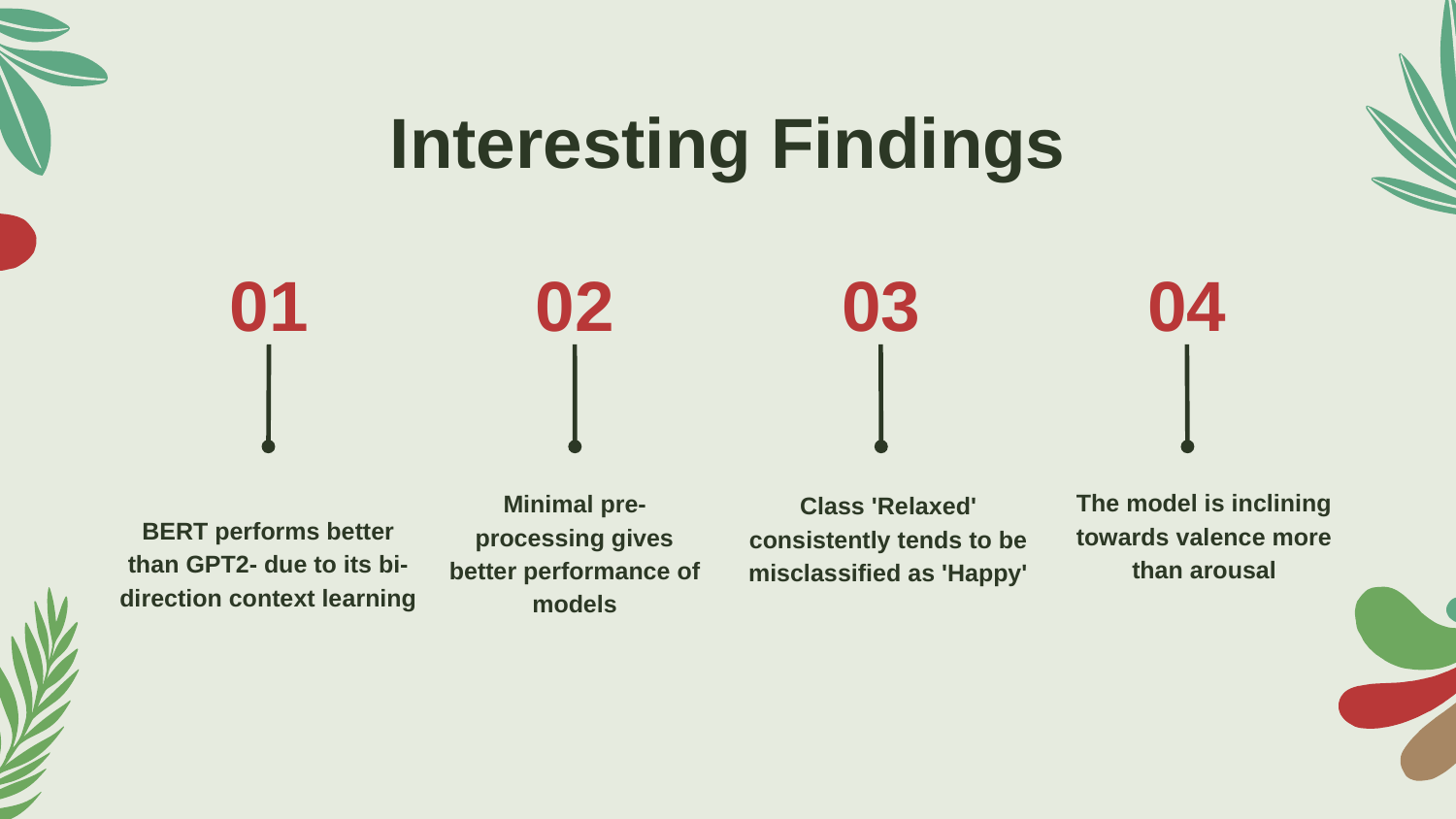

# Interesting Findings
01
02
03
04
The model is inclining towards valence more than arousal
Minimal pre-processing gives better performance of models
Class 'Relaxed' consistently tends to be misclassified as 'Happy'
BERT performs better than GPT2- due to its bi-direction context learning